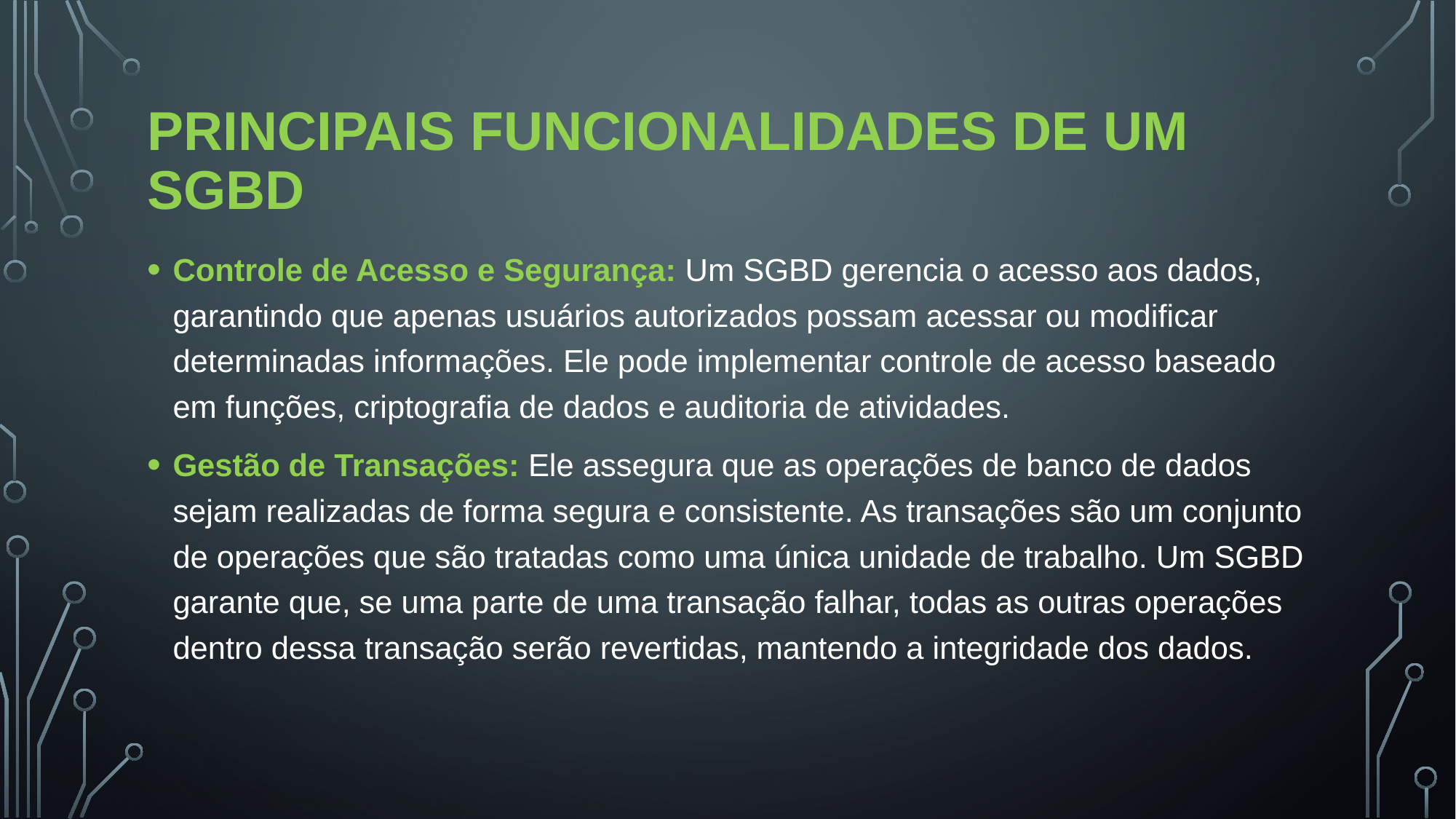

# Principais Funcionalidades de um SGBD
Controle de Acesso e Segurança: Um SGBD gerencia o acesso aos dados, garantindo que apenas usuários autorizados possam acessar ou modificar determinadas informações. Ele pode implementar controle de acesso baseado em funções, criptografia de dados e auditoria de atividades.
Gestão de Transações: Ele assegura que as operações de banco de dados sejam realizadas de forma segura e consistente. As transações são um conjunto de operações que são tratadas como uma única unidade de trabalho. Um SGBD garante que, se uma parte de uma transação falhar, todas as outras operações dentro dessa transação serão revertidas, mantendo a integridade dos dados.